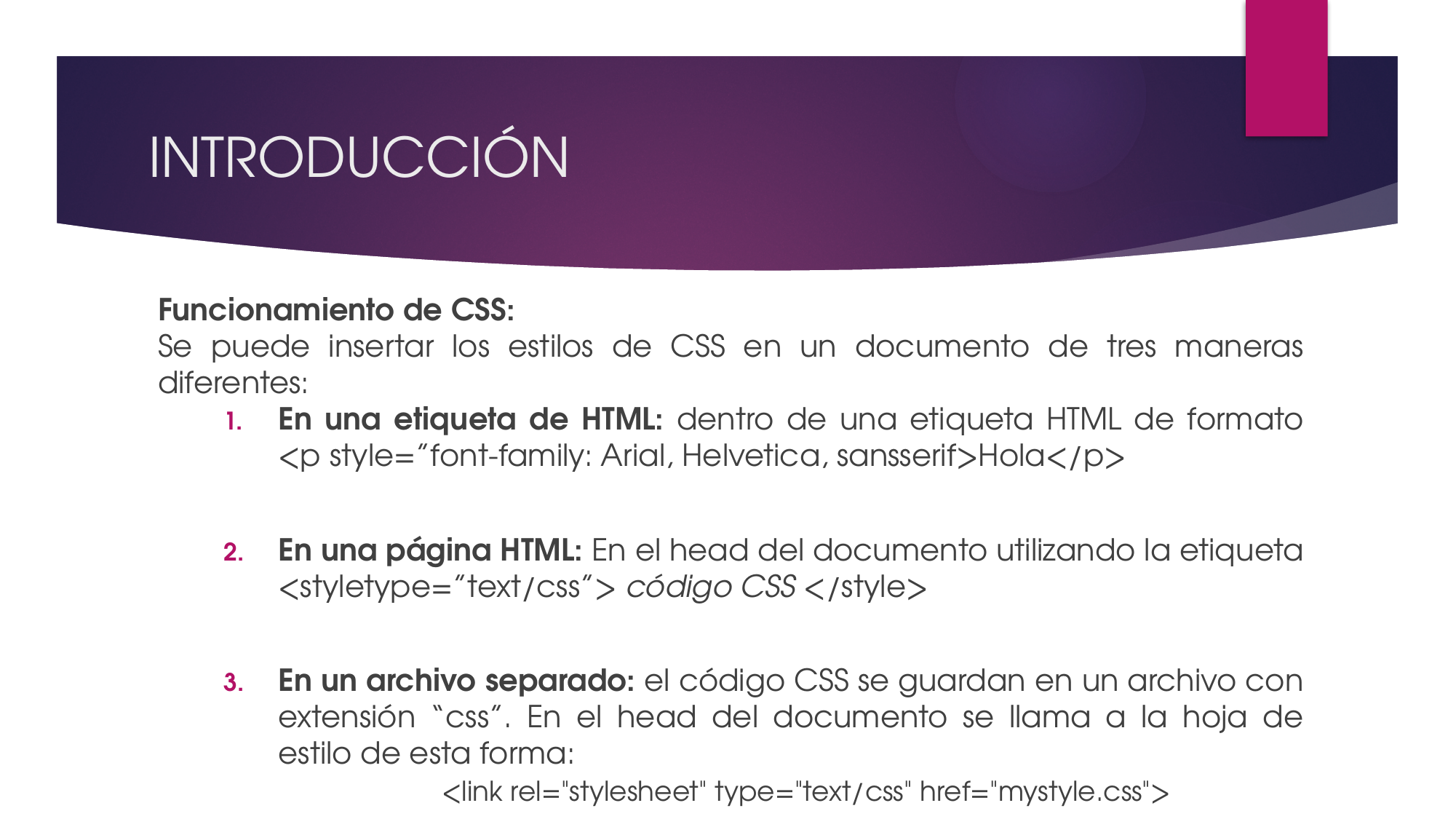

# INTRODUCCIÓN
Funcionamiento de CSS:
Se puede insertar los estilos de CSS en un documento de tres maneras diferentes:
En una etiqueta de HTML: dentro de una etiqueta HTML de formato <p style=”font-family: Arial, Helvetica, sansserif>Hola</p>

En una página HTML: En el head del documento utilizando la etiqueta <styletype=”text/css”> código CSS </style>

En un archivo separado: el código CSS se guardan en un archivo con extensión “css”. En el head del documento se llama a la hoja de estilo de esta forma:
		<link rel="stylesheet" type="text/css" href="mystyle.css">